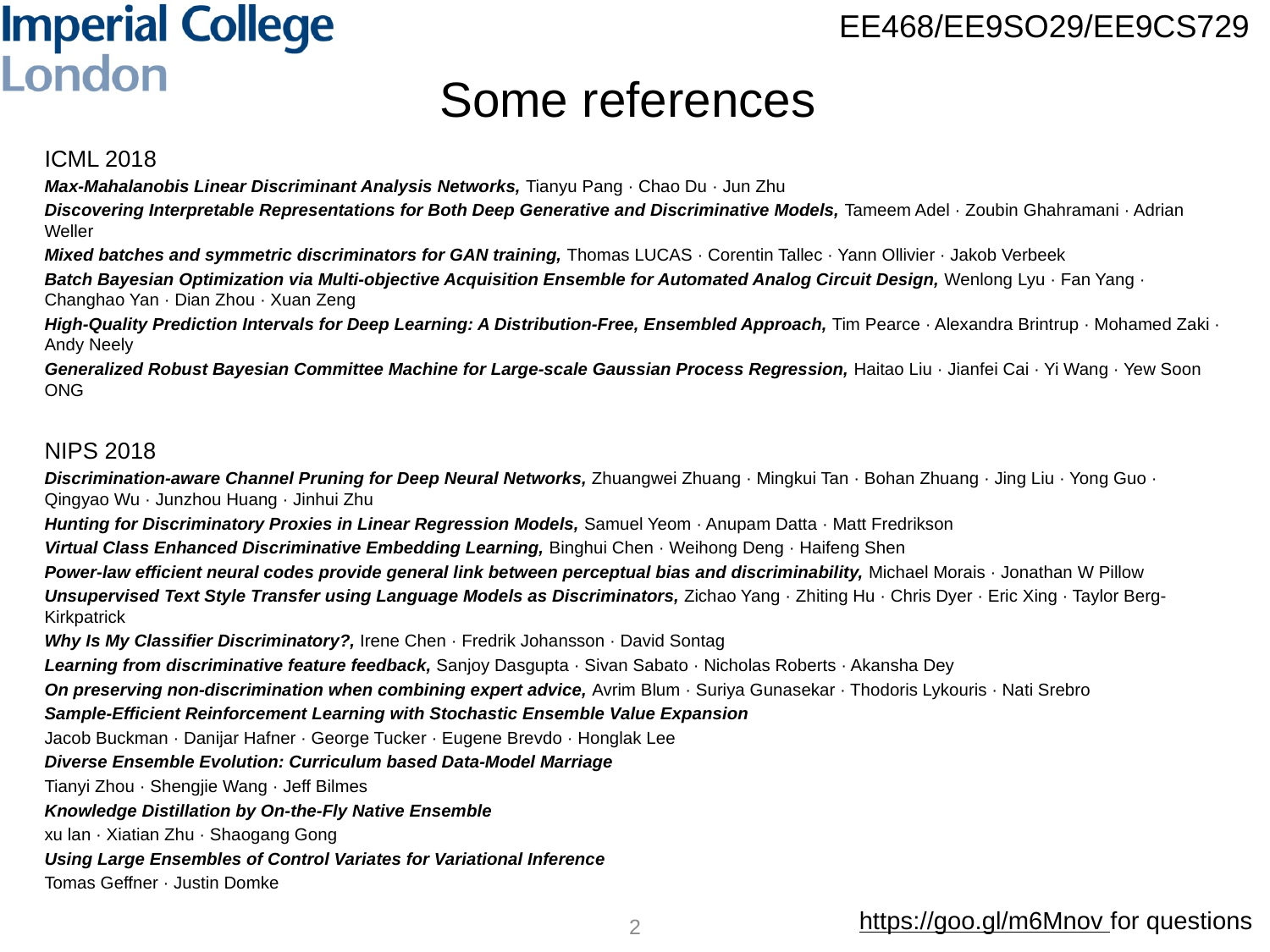

# Some references
ICML 2018
Max-Mahalanobis Linear Discriminant Analysis Networks, Tianyu Pang · Chao Du · Jun Zhu
Discovering Interpretable Representations for Both Deep Generative and Discriminative Models, Tameem Adel · Zoubin Ghahramani · Adrian Weller
Mixed batches and symmetric discriminators for GAN training, Thomas LUCAS · Corentin Tallec · Yann Ollivier · Jakob Verbeek
Batch Bayesian Optimization via Multi-objective Acquisition Ensemble for Automated Analog Circuit Design, Wenlong Lyu · Fan Yang · Changhao Yan · Dian Zhou · Xuan Zeng
High-Quality Prediction Intervals for Deep Learning: A Distribution-Free, Ensembled Approach, Tim Pearce · Alexandra Brintrup · Mohamed Zaki · Andy Neely
Generalized Robust Bayesian Committee Machine for Large-scale Gaussian Process Regression, Haitao Liu · Jianfei Cai · Yi Wang · Yew Soon ONG

NIPS 2018
Discrimination-aware Channel Pruning for Deep Neural Networks, Zhuangwei Zhuang · Mingkui Tan · Bohan Zhuang · Jing Liu · Yong Guo · Qingyao Wu · Junzhou Huang · Jinhui Zhu
Hunting for Discriminatory Proxies in Linear Regression Models, Samuel Yeom · Anupam Datta · Matt Fredrikson
Virtual Class Enhanced Discriminative Embedding Learning, Binghui Chen · Weihong Deng · Haifeng Shen
Power-law efficient neural codes provide general link between perceptual bias and discriminability, Michael Morais · Jonathan W Pillow
Unsupervised Text Style Transfer using Language Models as Discriminators, Zichao Yang · Zhiting Hu · Chris Dyer · Eric Xing · Taylor Berg-Kirkpatrick
Why Is My Classifier Discriminatory?, Irene Chen · Fredrik Johansson · David Sontag
Learning from discriminative feature feedback, Sanjoy Dasgupta · Sivan Sabato · Nicholas Roberts · Akansha Dey
On preserving non-discrimination when combining expert advice, Avrim Blum · Suriya Gunasekar · Thodoris Lykouris · Nati Srebro
Sample-Efficient Reinforcement Learning with Stochastic Ensemble Value Expansion
Jacob Buckman · Danijar Hafner · George Tucker · Eugene Brevdo · Honglak Lee
Diverse Ensemble Evolution: Curriculum based Data-Model Marriage
Tianyi Zhou · Shengjie Wang · Jeff Bilmes
Knowledge Distillation by On-the-Fly Native Ensemble
xu lan · Xiatian Zhu · Shaogang Gong
Using Large Ensembles of Control Variates for Variational Inference
Tomas Geffner · Justin Domke
2